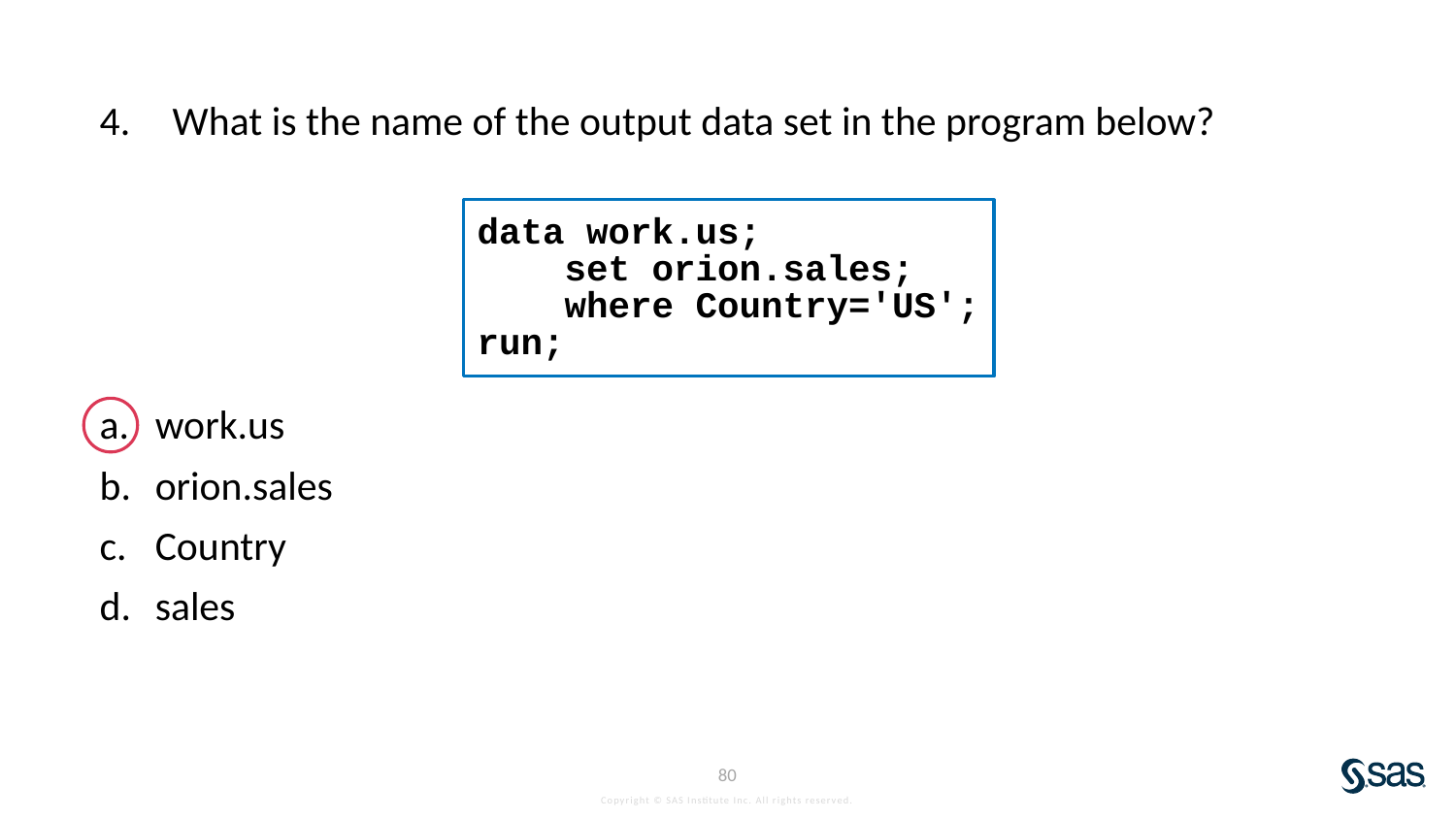

What is the name of the output data set in the program below?

 work.us
 orion.sales
 Country
 sales
data work.us;
    set orion.sales;
    where Country='US';
run;